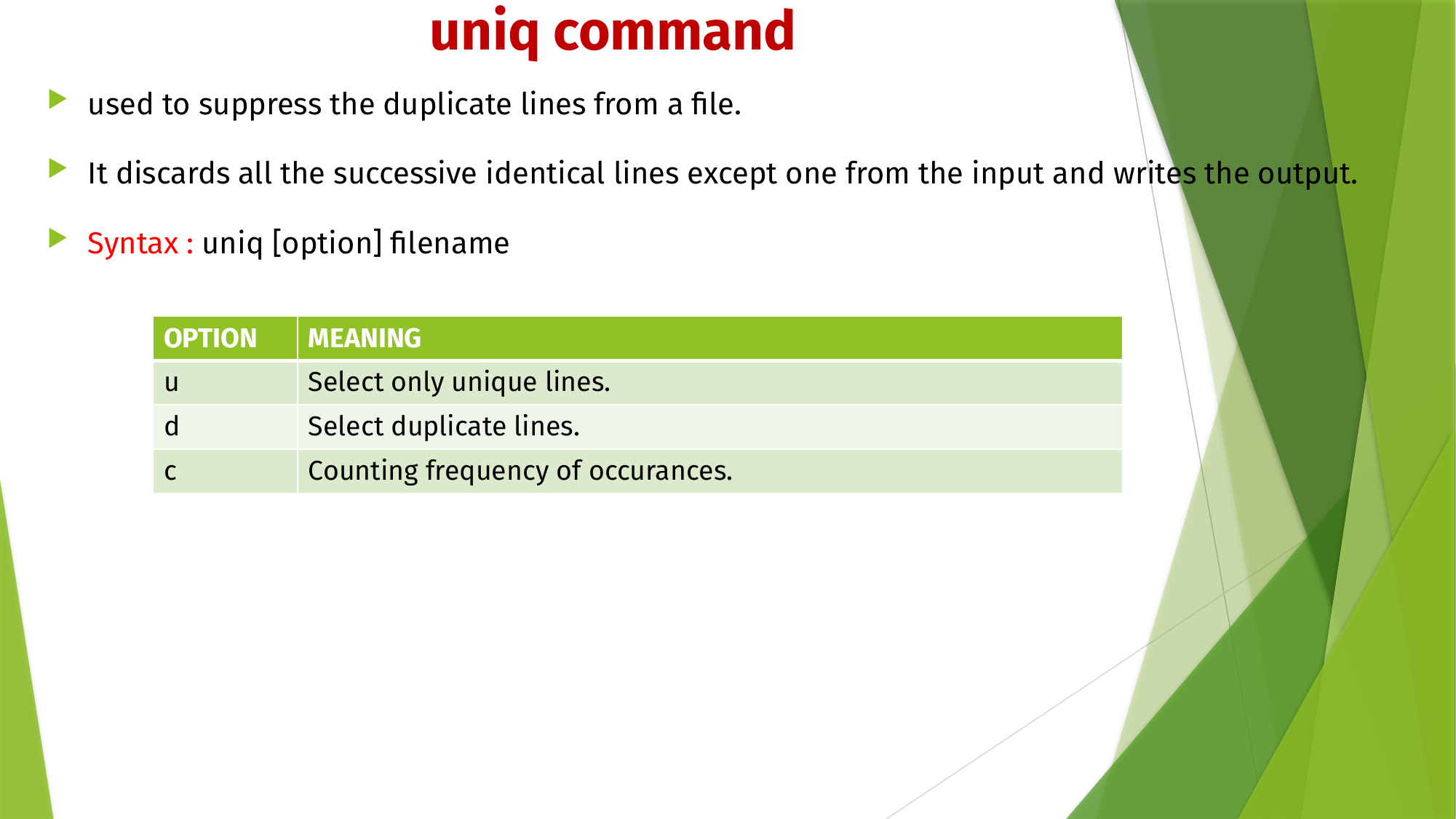

# uniq command
used to suppress the duplicate lines from a file.
It discards all the successive identical lines except one from the input and writes the output.
Syntax : uniq [option] filename
| OPTION | MEANING |
| --- | --- |
| u | Select only unique lines. |
| d | Select duplicate lines. |
| c | Counting frequency of occurances. |